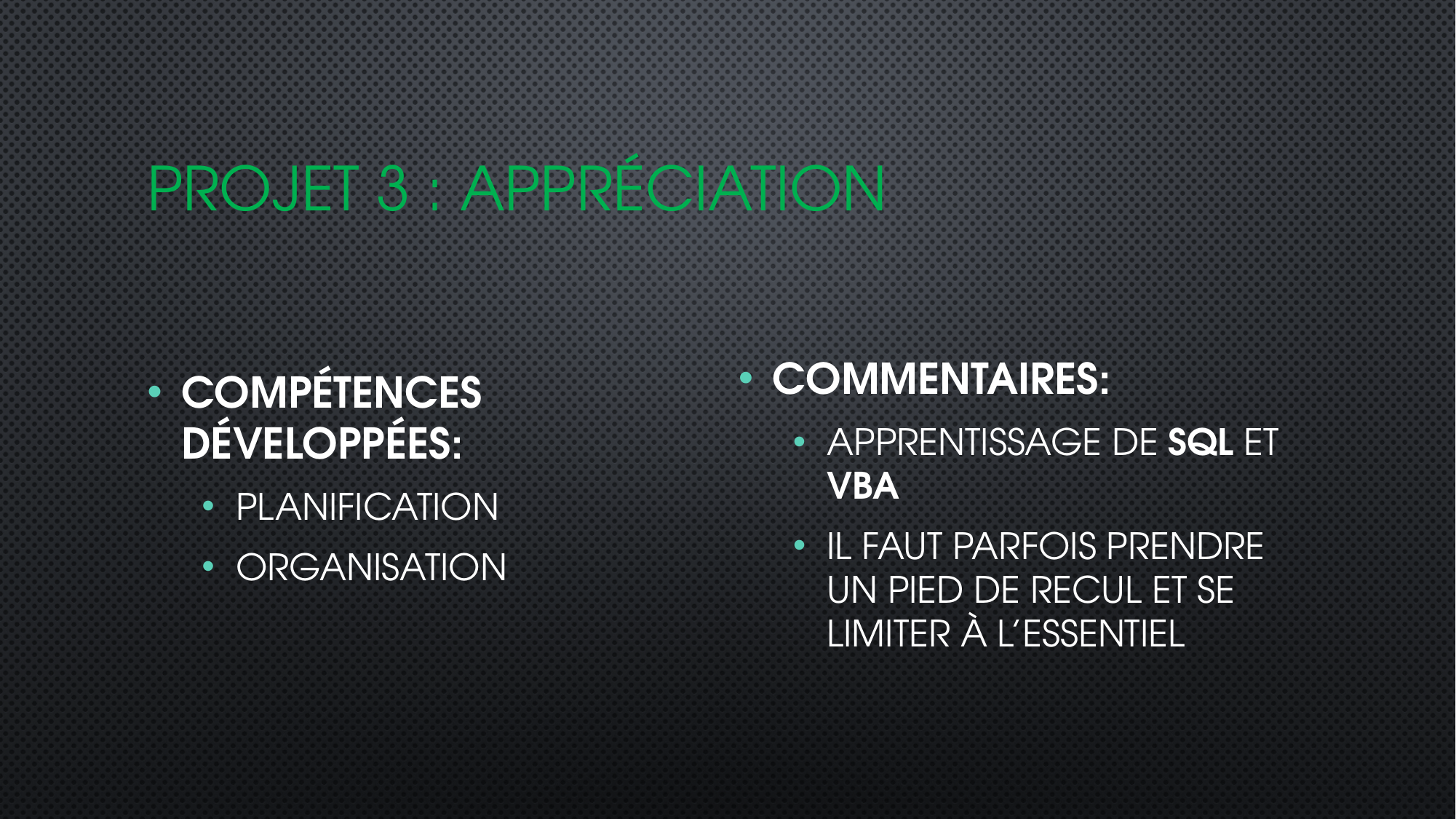

# Projet 3 : Appréciation
Compétences développées:
Planification
Organisation
Commentaires:
Apprentissage de SQL et VBA
Il faut parfois prendre un pied de recul et se limiter à l’essentiel